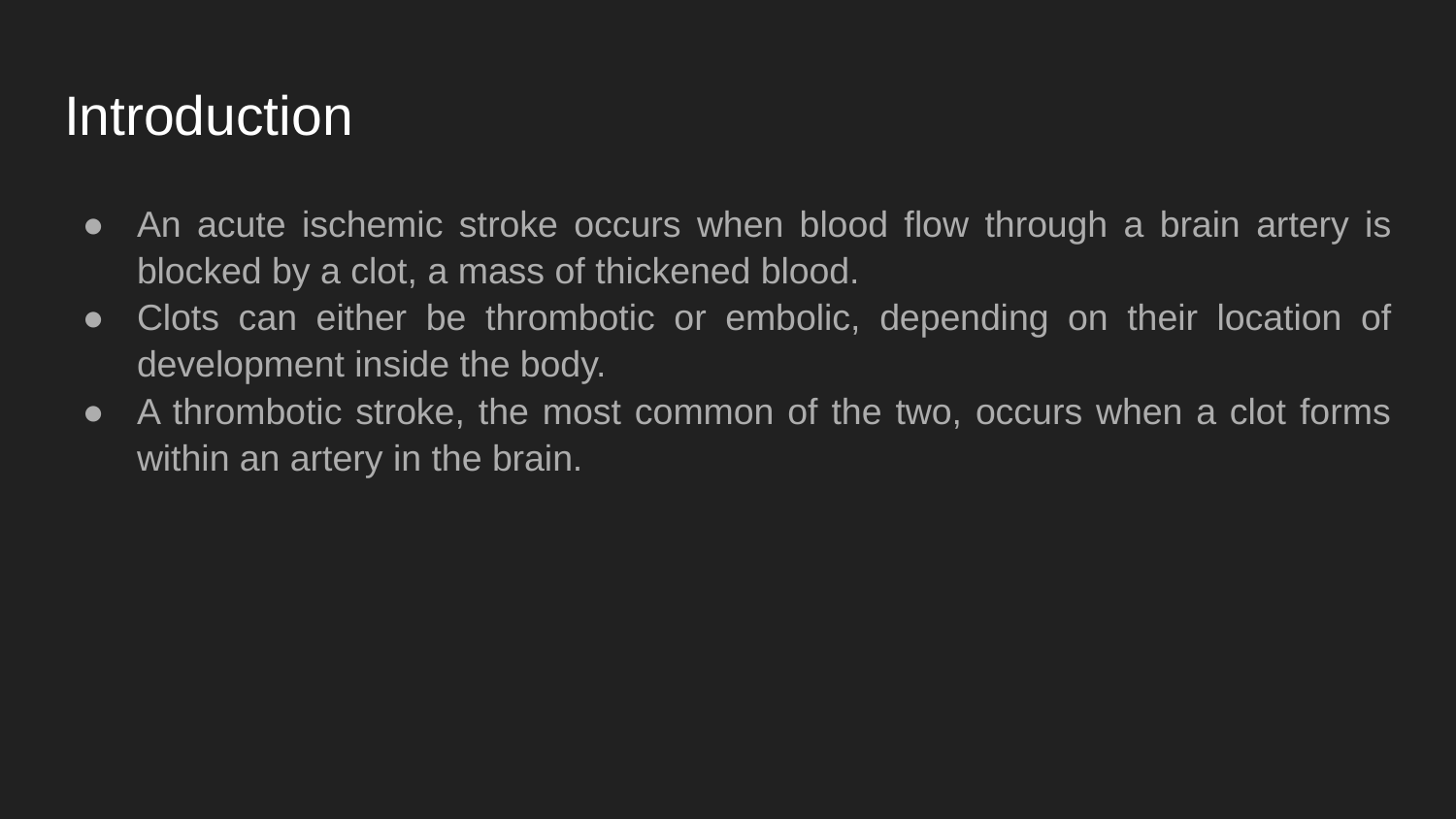

# Introduction
An acute ischemic stroke occurs when blood flow through a brain artery is blocked by a clot, a mass of thickened blood.
Clots can either be thrombotic or embolic, depending on their location of development inside the body.
A thrombotic stroke, the most common of the two, occurs when a clot forms within an artery in the brain.